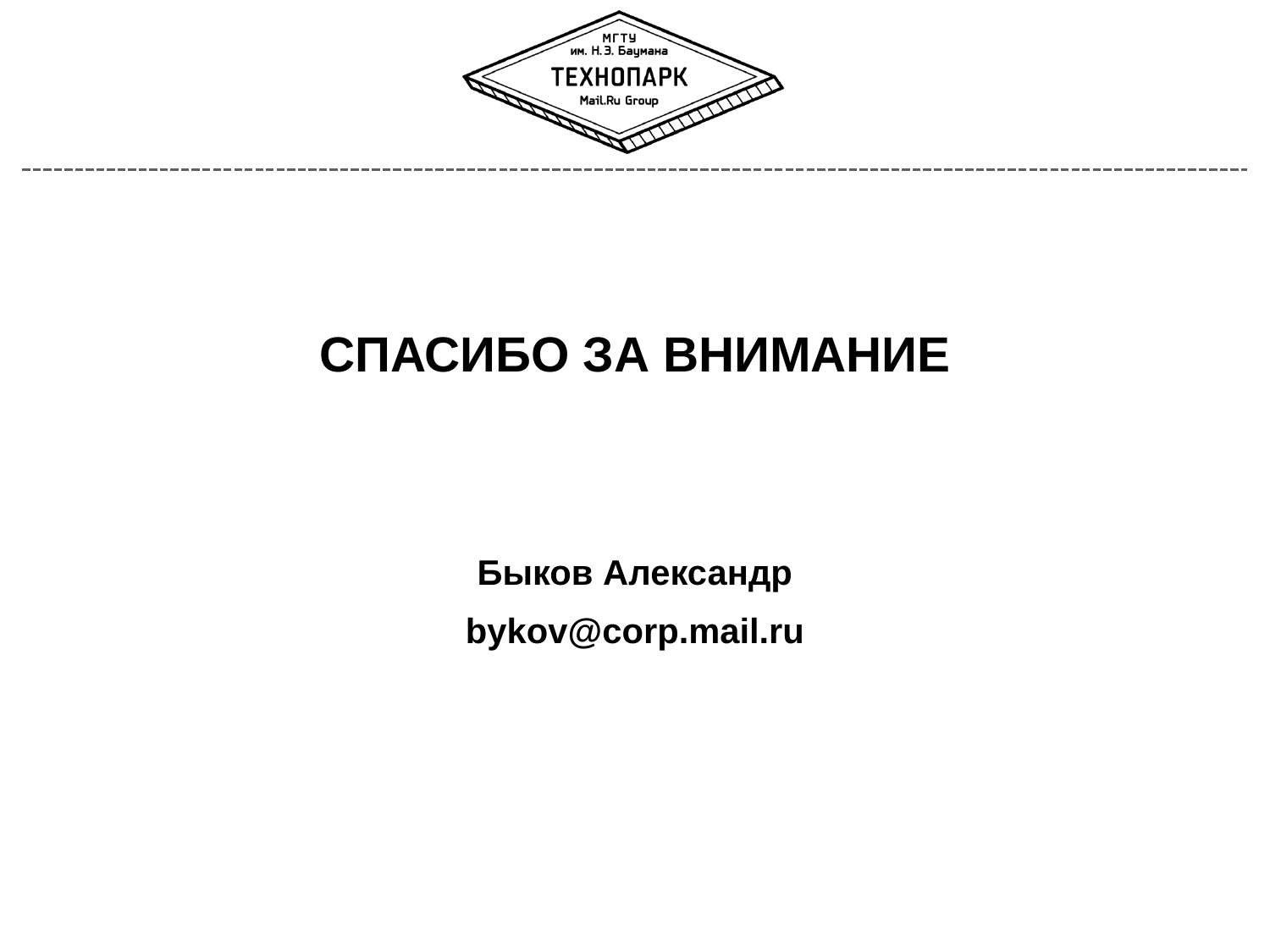

# СПАСИБО ЗА ВНИМАНИЕ
Быков Александр
bykov@corp.mail.ru